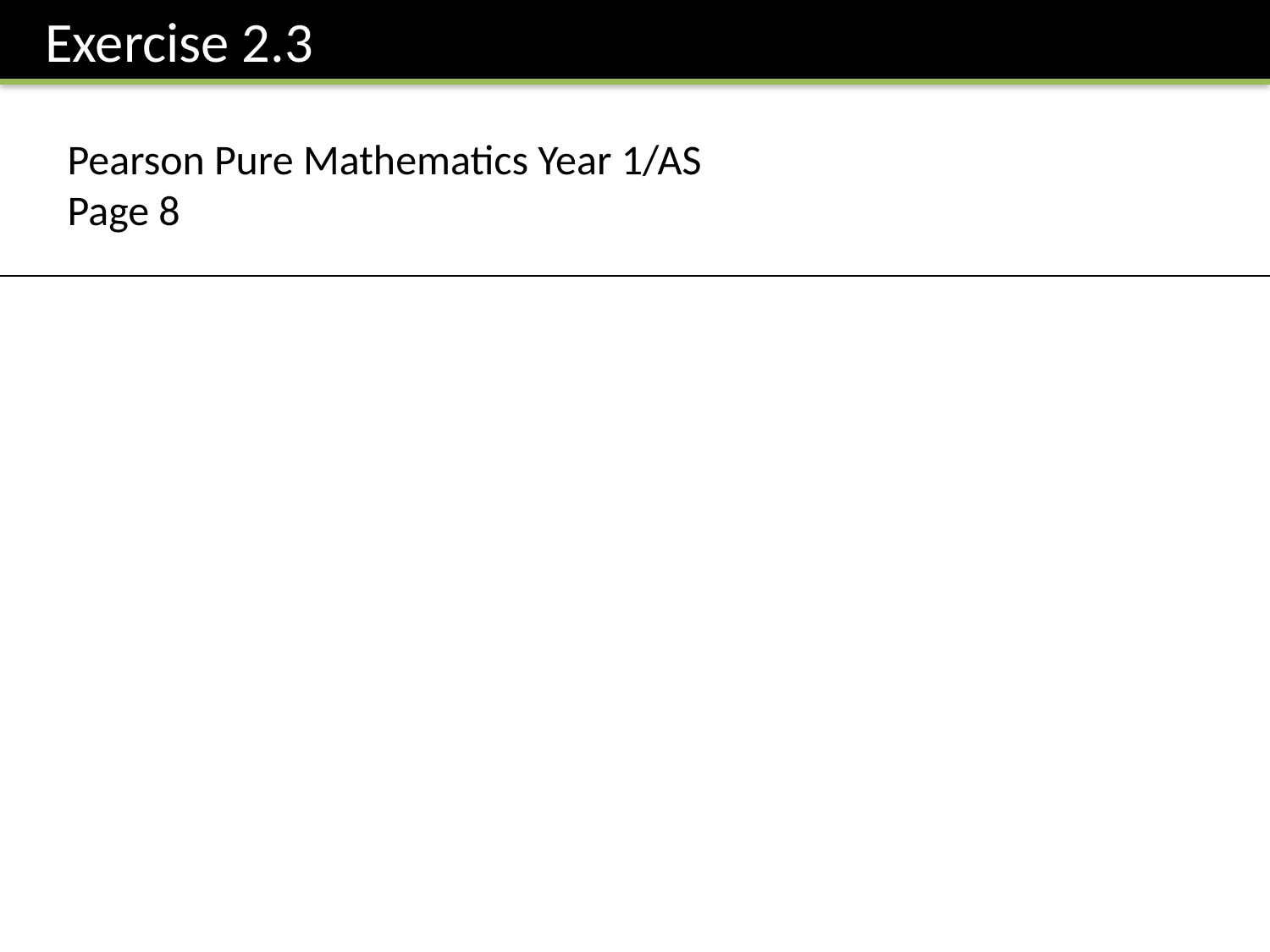

Exercise 2.3
Pearson Pure Mathematics Year 1/AS
Page 8